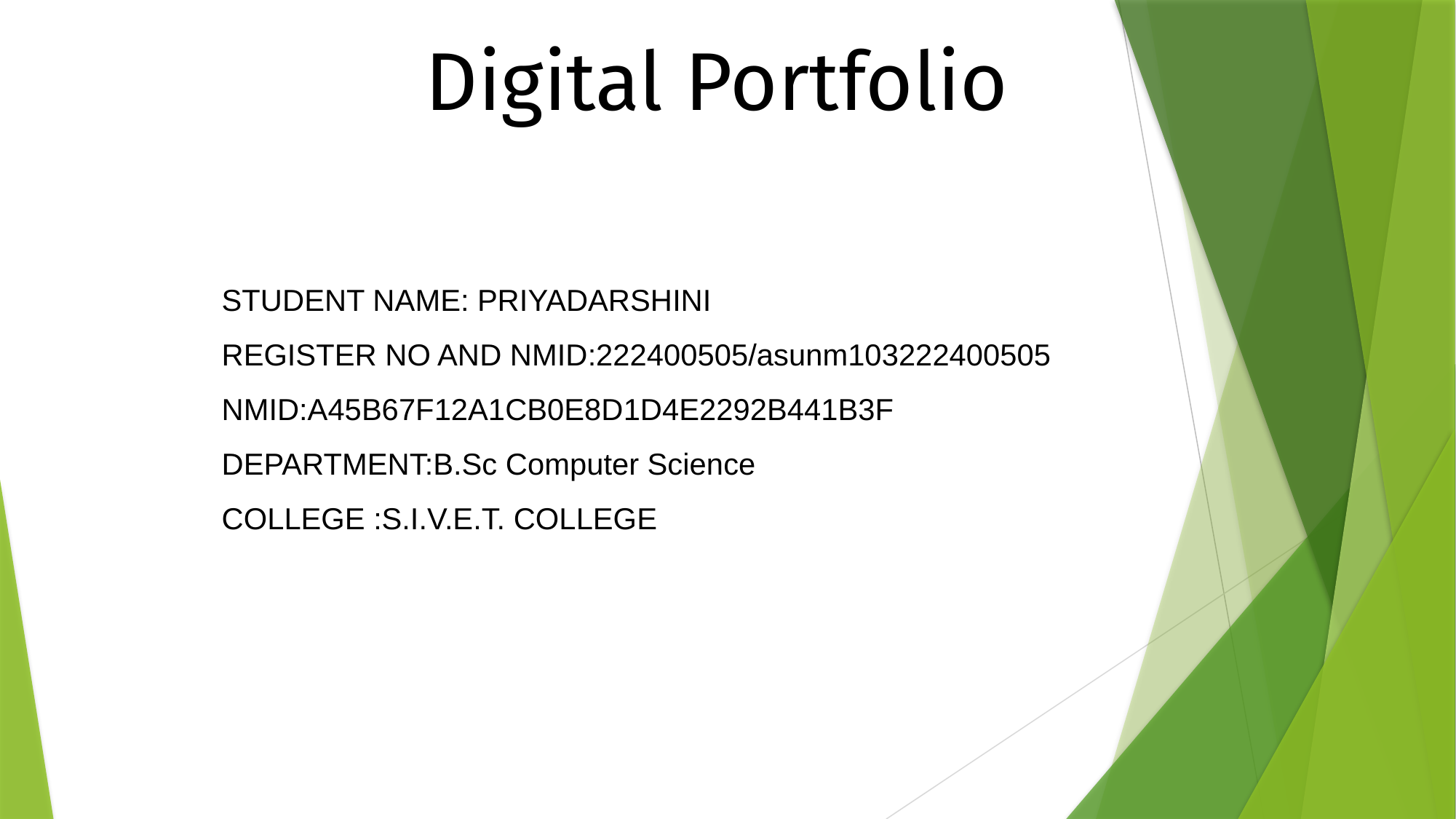

Digital Portfolio
STUDENT NAME: PRIYADARSHINI
REGISTER NO AND NMID:222400505/asunm103222400505
NMID:A45B67F12A1CB0E8D1D4E2292B441B3F
DEPARTMENT:B.Sc Computer Science
COLLEGE :S.I.V.E.T. COLLEGE